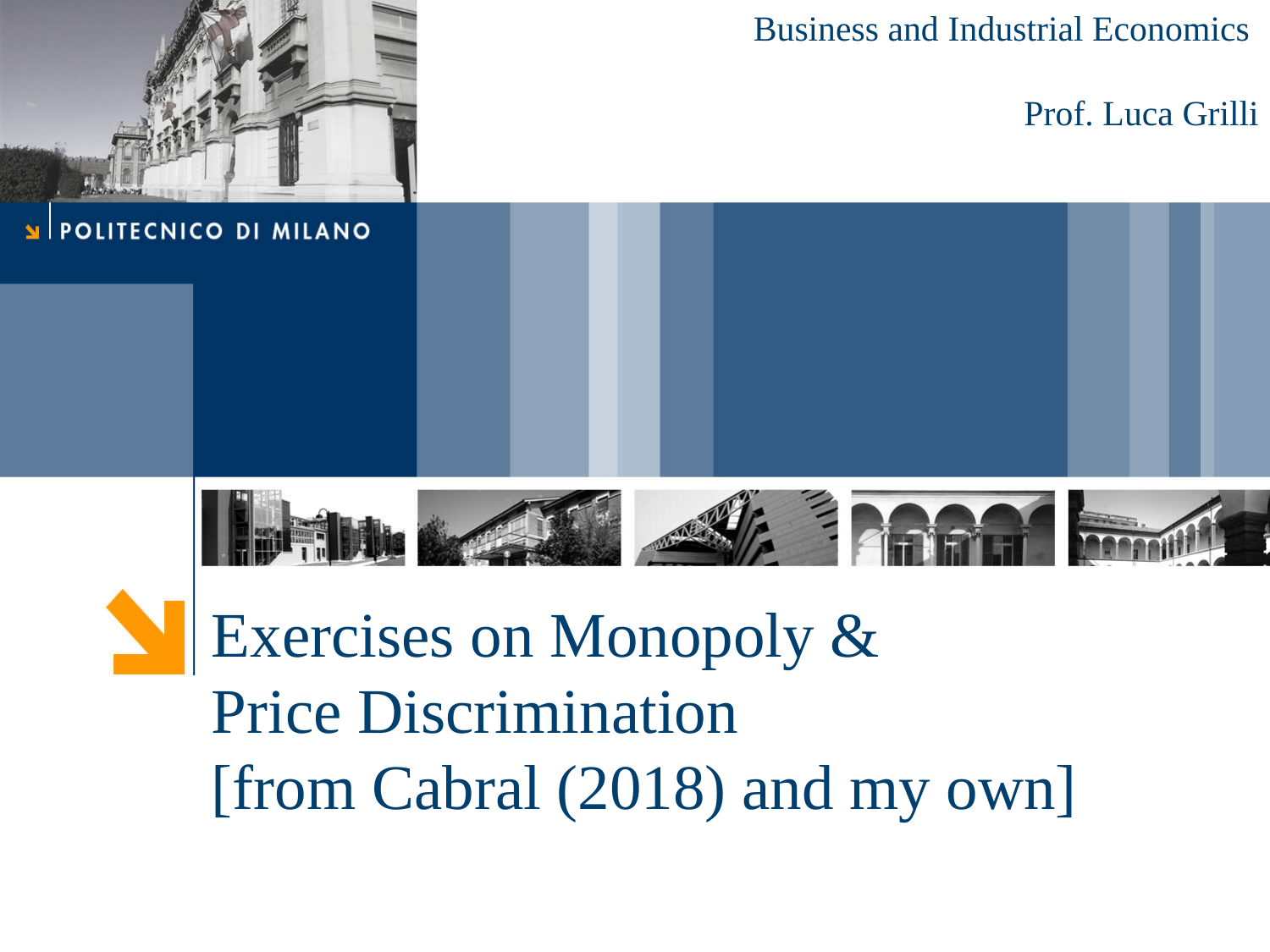

Business and Industrial Economics

Prof. Luca Grilli
Exercises on Monopoly &
Price Discrimination
[from Cabral (2018) and my own]